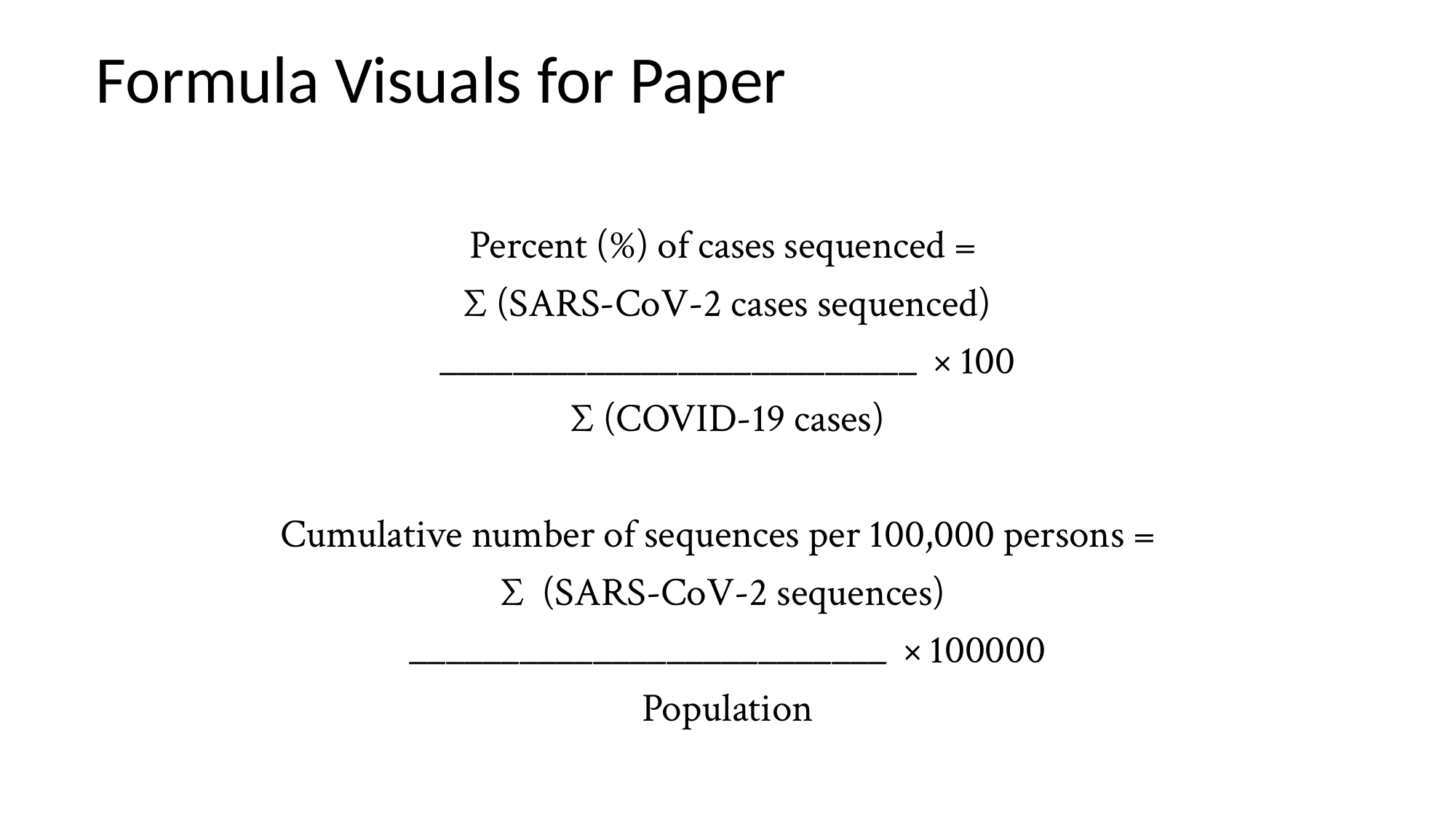

# Formula Visuals for Paper
Percent (%) of cases sequenced =
∑ (SARS-CoV-2 cases sequenced)
__________________________  × 100
∑ (COVID-19 cases)

Cumulative number of sequences per 100,000 persons =
∑  (SARS-CoV-2 sequences)
__________________________  × 100000
Population